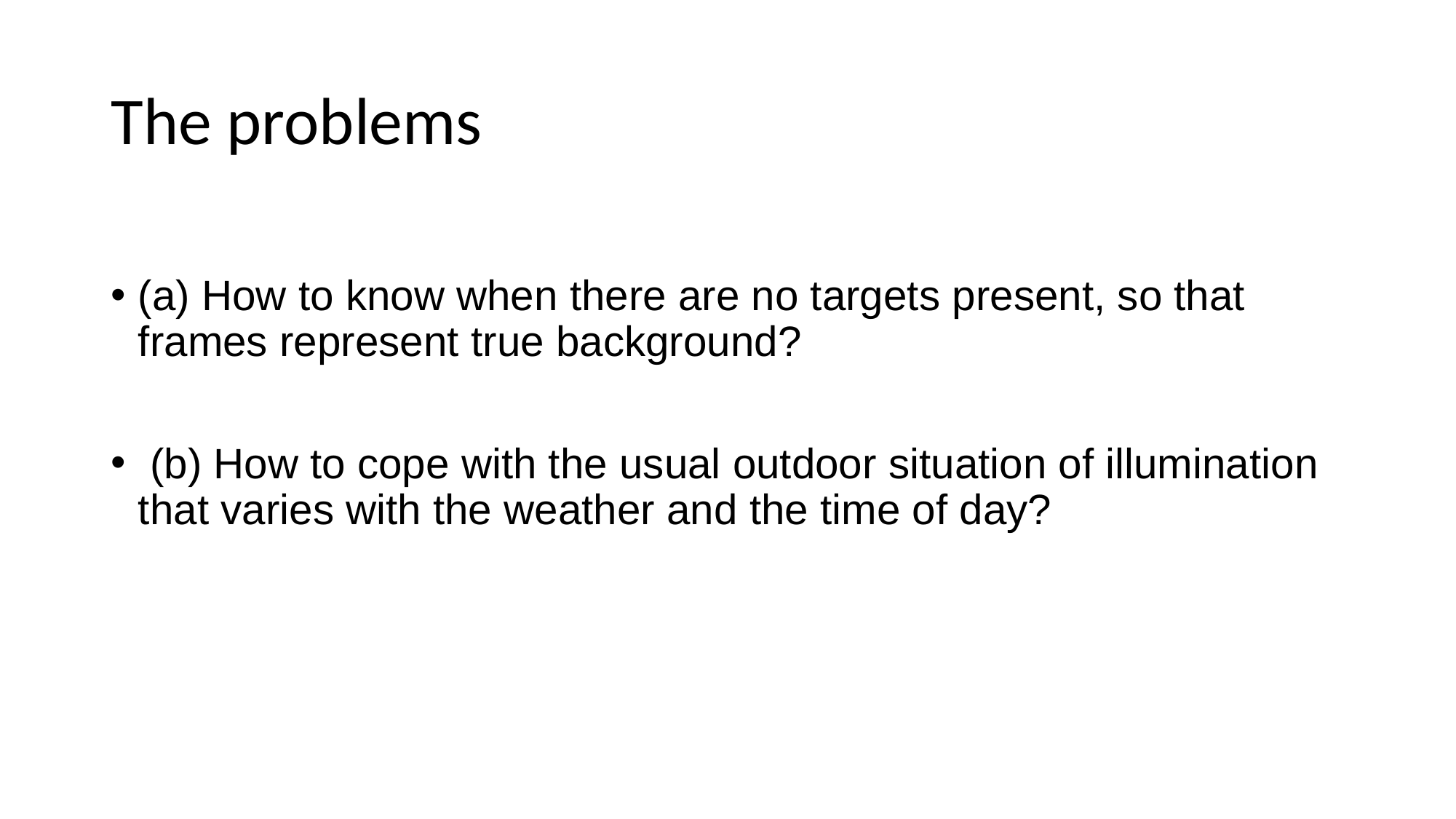

# The problems
(a) How to know when there are no targets present, so that frames represent true background?

 (b) How to cope with the usual outdoor situation of illumination that varies with the weather and the time of day?